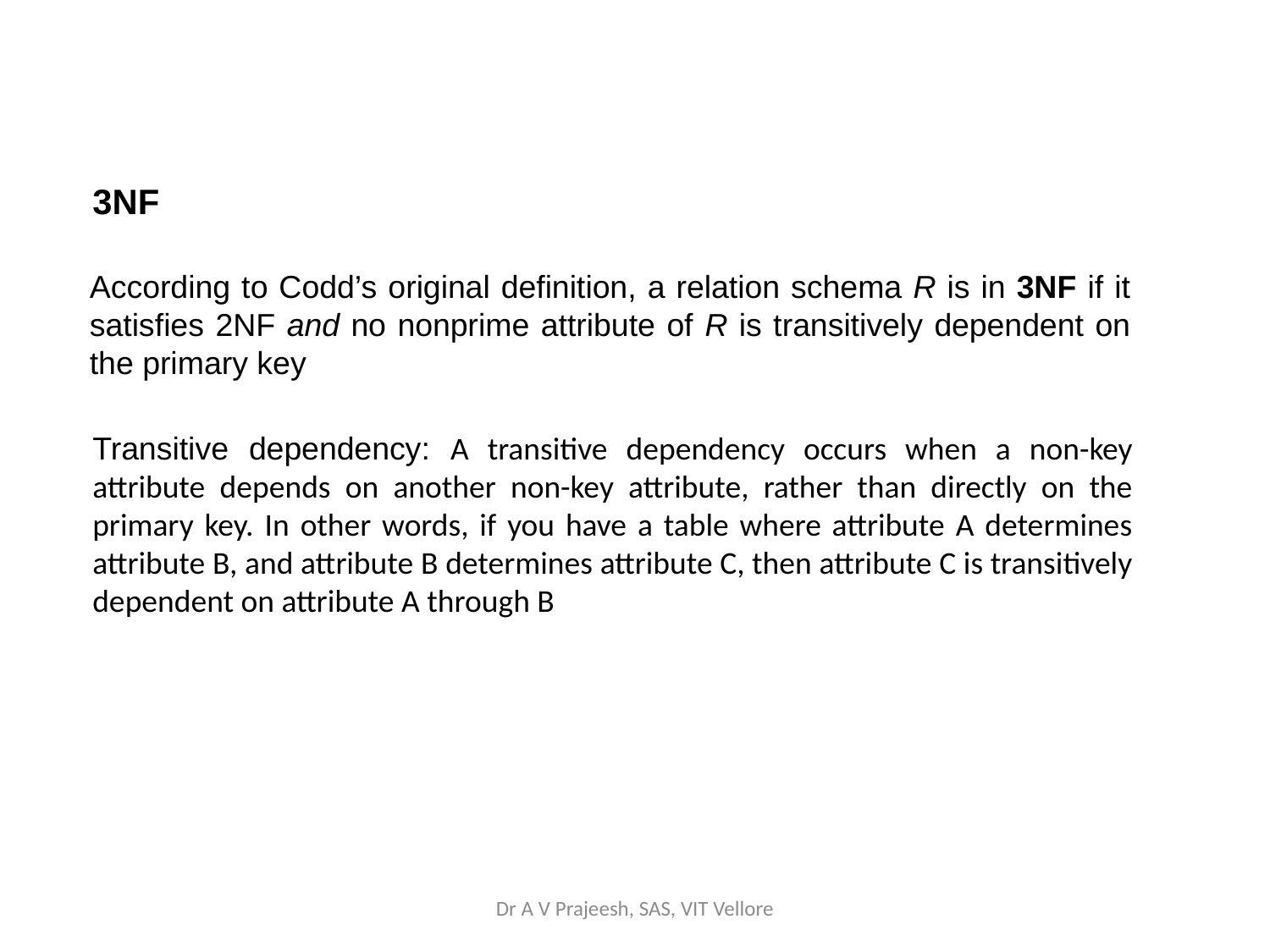

3NF
According to Codd’s original definition, a relation schema R is in 3NF if it satisfies 2NF and no nonprime attribute of R is transitively dependent on the primary key
Transitive dependency: A transitive dependency occurs when a non-key attribute depends on another non-key attribute, rather than directly on the primary key. In other words, if you have a table where attribute A determines attribute B, and attribute B determines attribute C, then attribute C is transitively dependent on attribute A through B
Dr A V Prajeesh, SAS, VIT Vellore